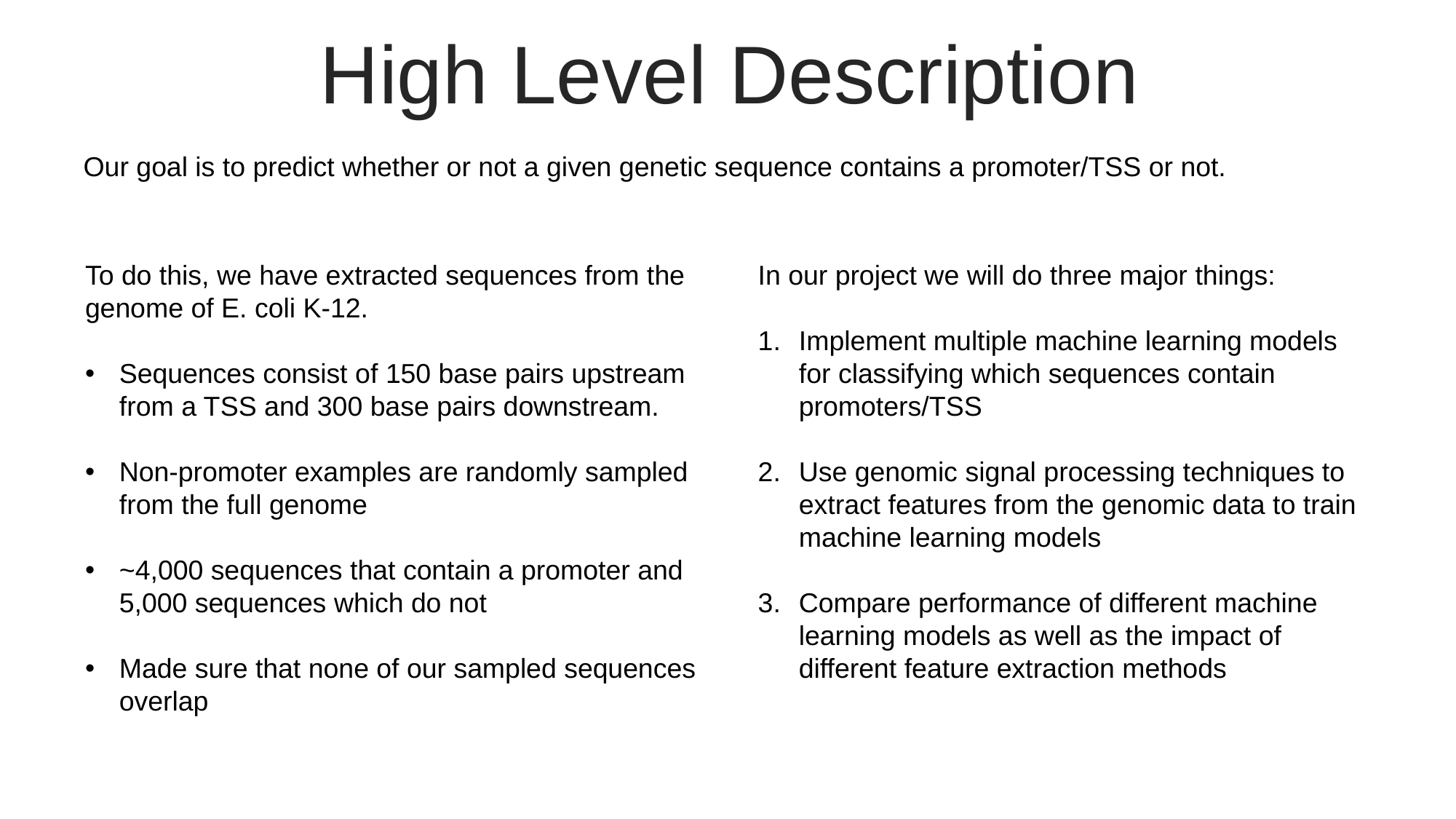

High Level Description
Our goal is to predict whether or not a given genetic sequence contains a promoter/TSS or not.
To do this, we have extracted sequences from the genome of E. coli K-12.

Sequences consist of 150 base pairs upstream from a TSS and 300 base pairs downstream.

Non-promoter examples are randomly sampled from the full genome

~4,000 sequences that contain a promoter and 5,000 sequences which do not

Made sure that none of our sampled sequences overlap
In our project we will do three major things:

Implement multiple machine learning models for classifying which sequences contain promoters/TSS

Use genomic signal processing techniques to extract features from the genomic data to train machine learning models

Compare performance of different machine learning models as well as the impact of different feature extraction methods